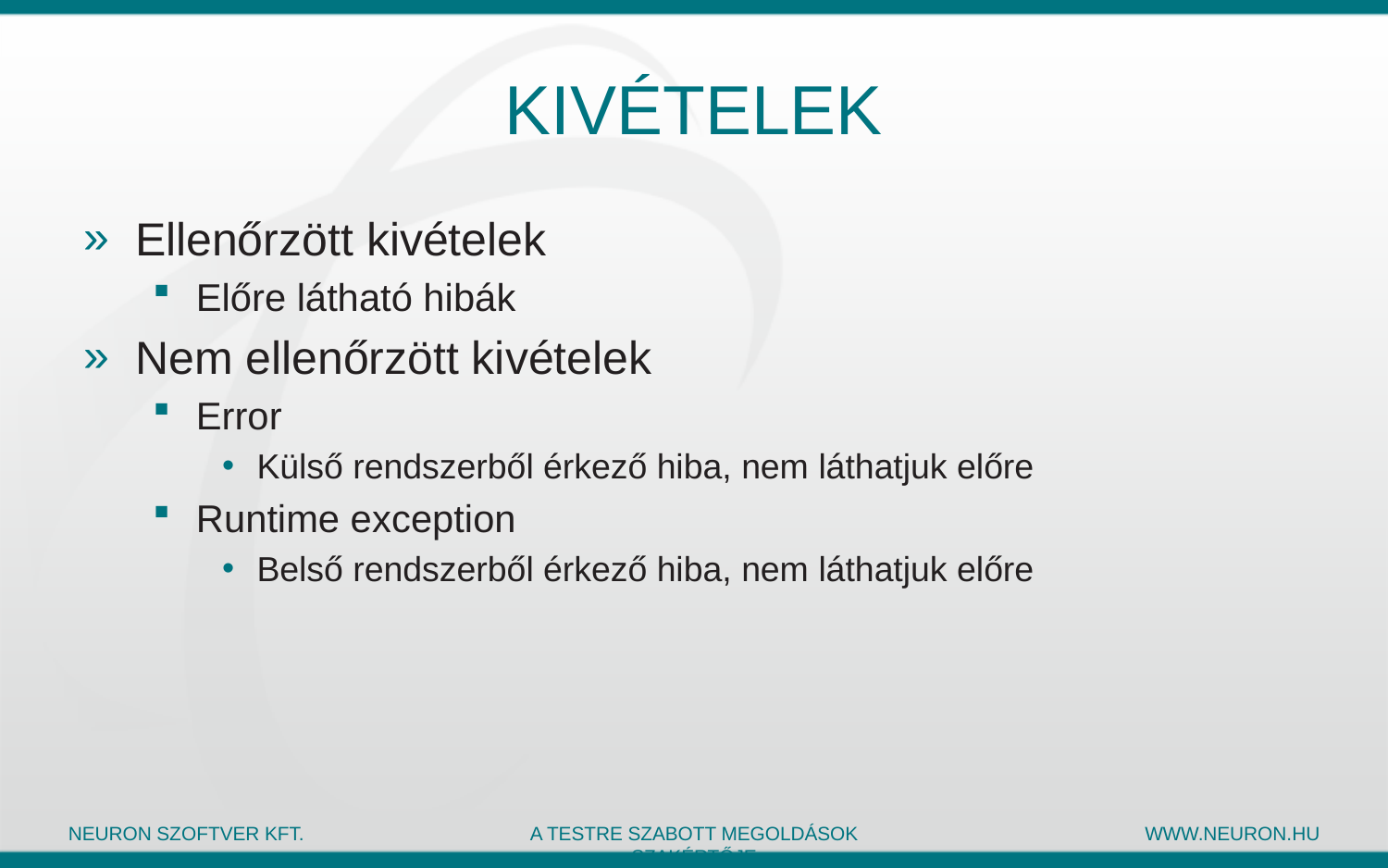

# Kivételek
Ellenőrzött kivételek
Előre látható hibák
Nem ellenőrzött kivételek
Error
Külső rendszerből érkező hiba, nem láthatjuk előre
Runtime exception
Belső rendszerből érkező hiba, nem láthatjuk előre